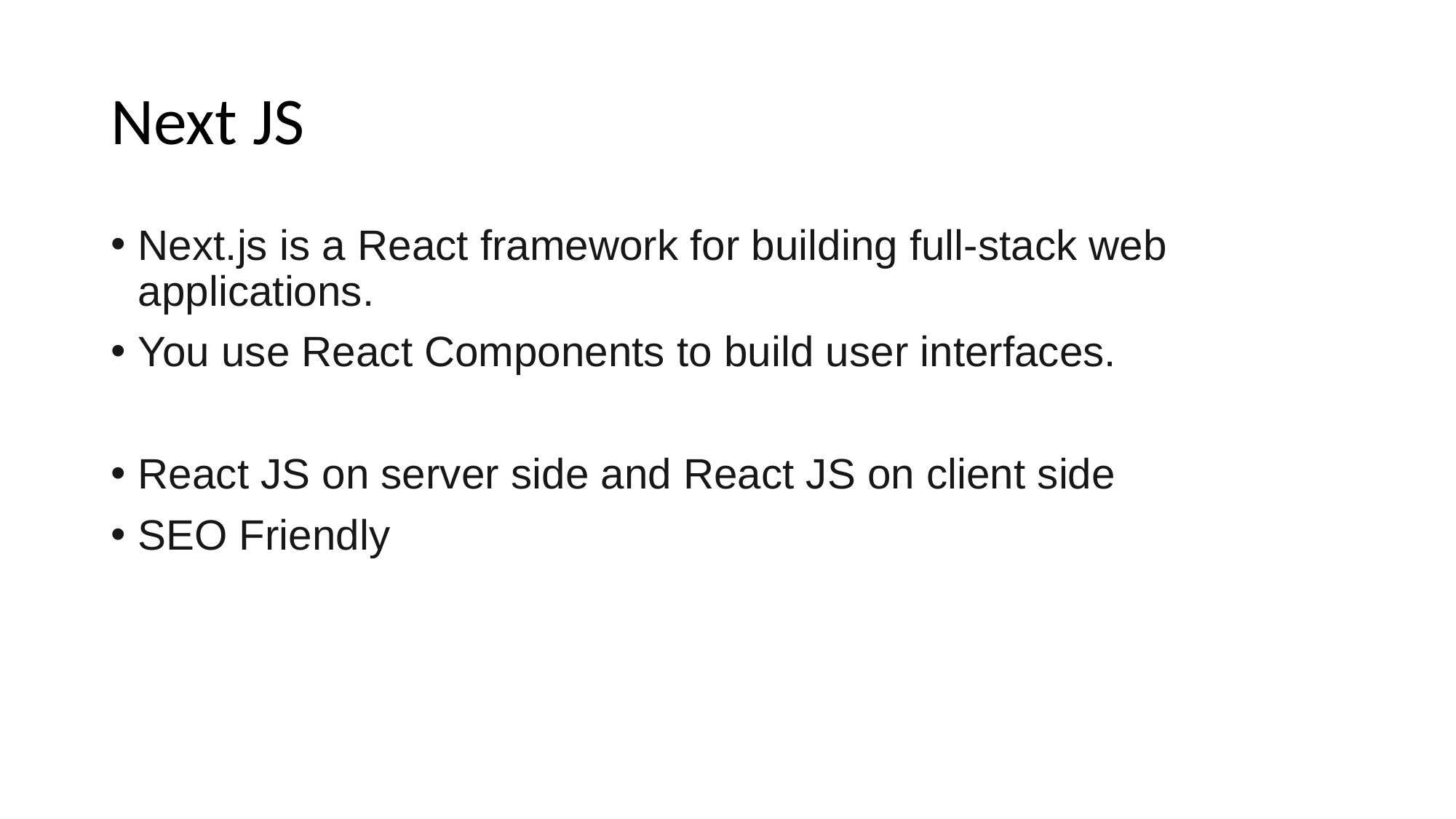

# Next JS
Next.js is a React framework for building full-stack web applications.
You use React Components to build user interfaces.

React JS on server side and React JS on client side
SEO Friendly